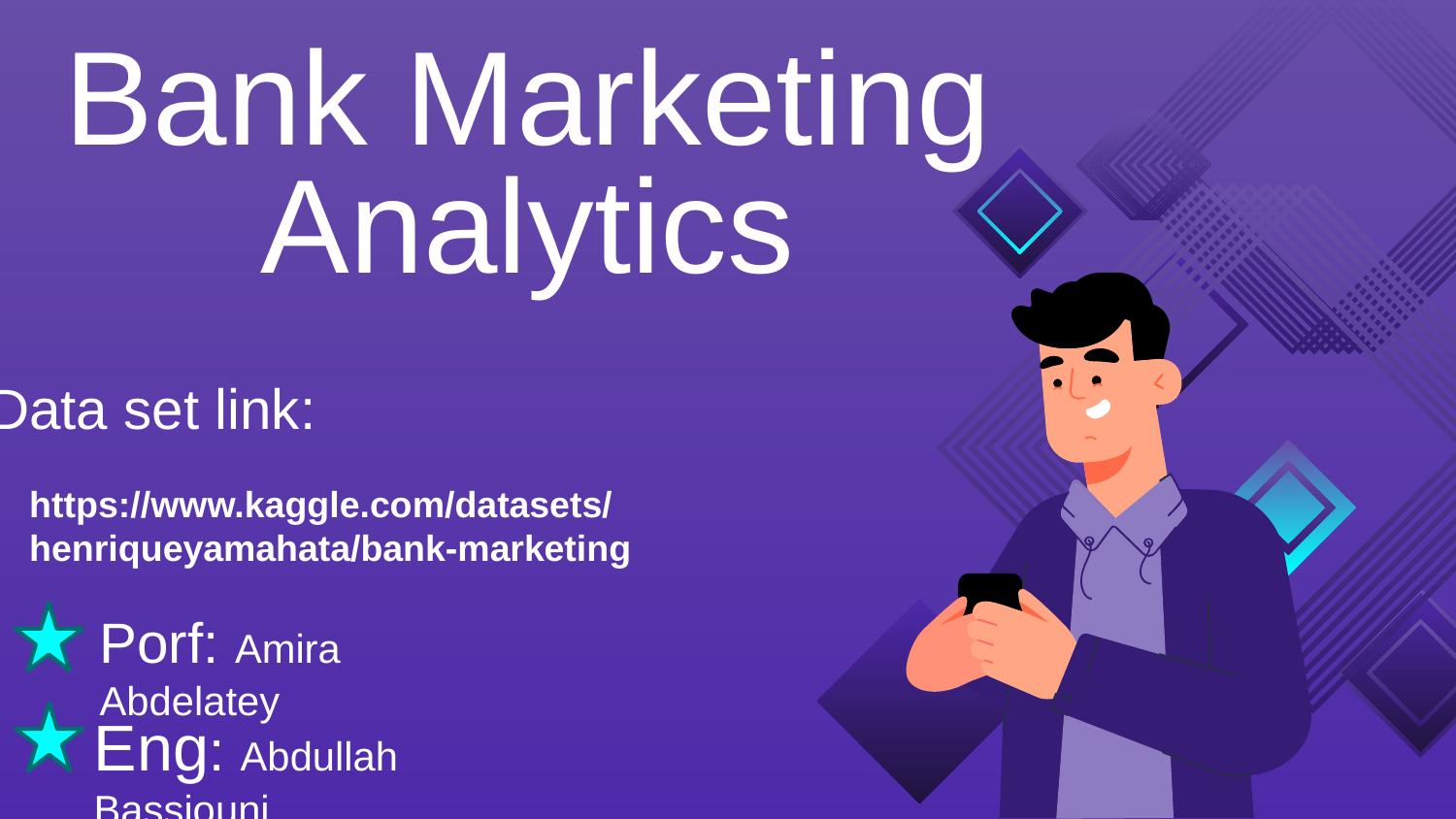

# Bank Marketing Analytics

Data set link:
https://www.kaggle.com/datasets/henriqueyamahata/bank-marketing
Porf: Amira Abdelatey

Eng: Abdullah Bassiouni